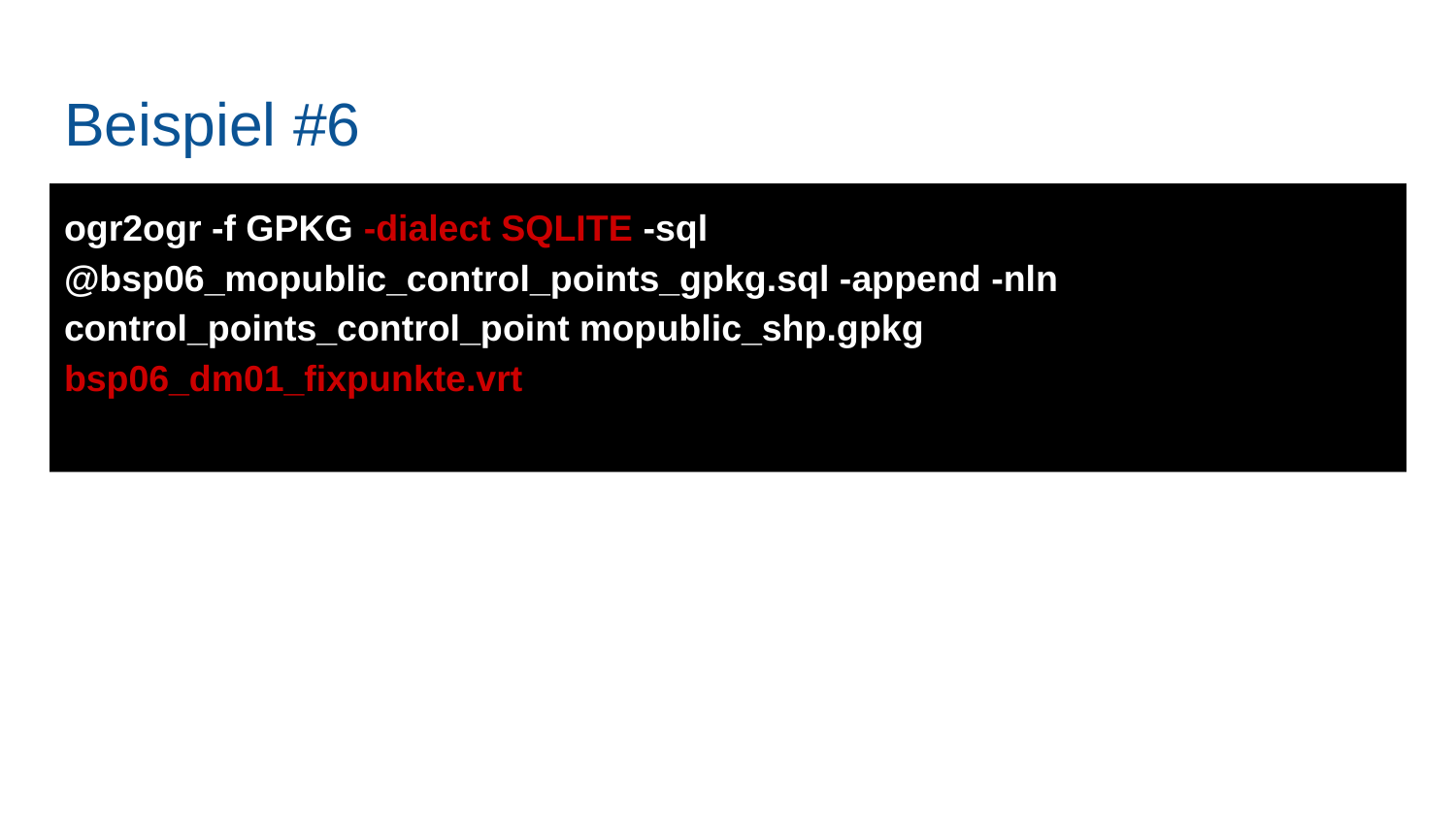

# Beispiel #6
ogr2ogr -f GPKG -dialect SQLITE -sql @bsp06_mopublic_control_points_gpkg.sql -append -nln control_points_control_point mopublic_shp.gpkg bsp06_dm01_fixpunkte.vrt